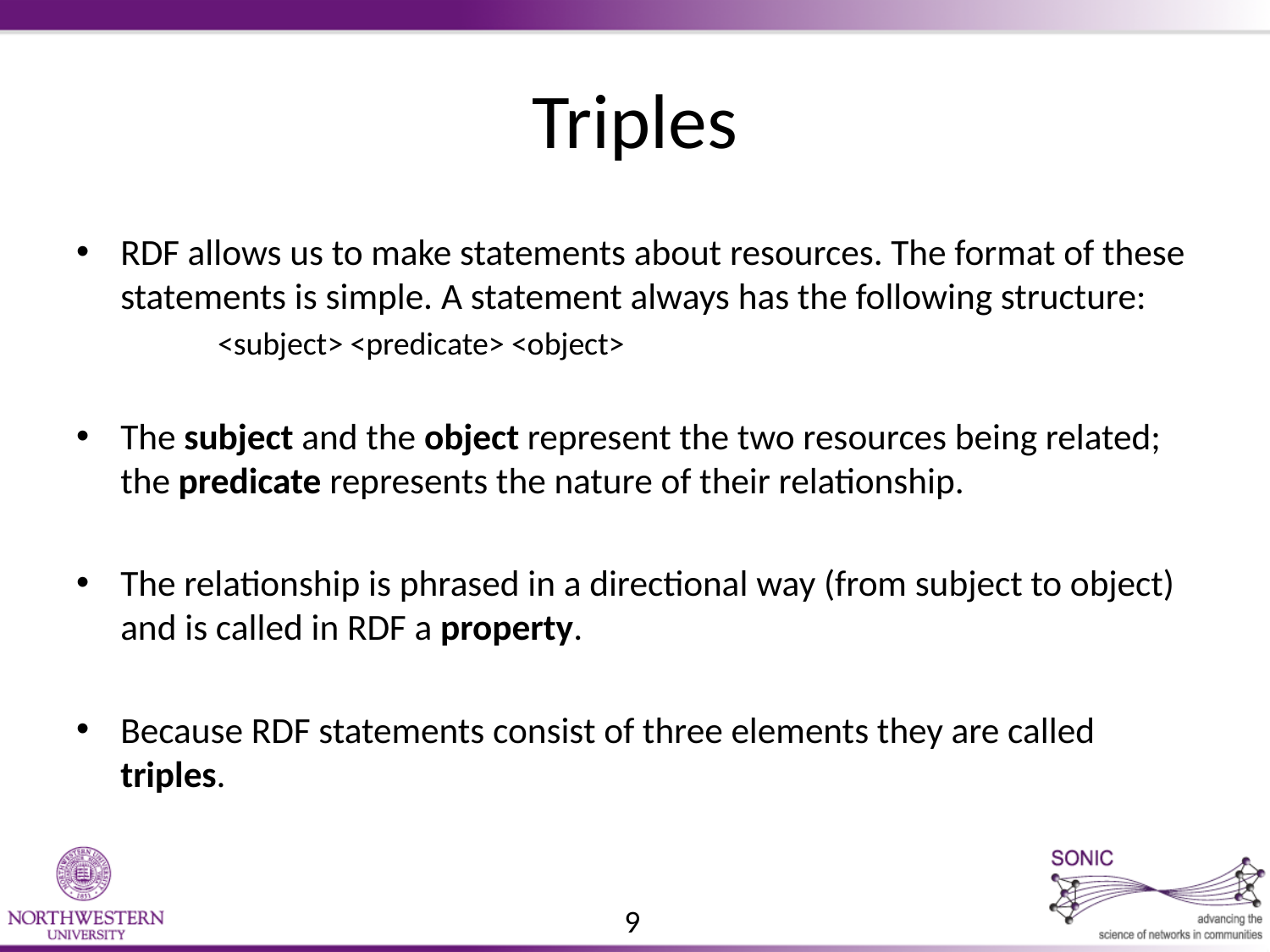

# Triples
RDF allows us to make statements about resources. The format of these statements is simple. A statement always has the following structure:
      		<subject> <predicate> <object>

The subject and the object represent the two resources being related; the predicate represents the nature of their relationship.

The relationship is phrased in a directional way (from subject to object) and is called in RDF a property.

Because RDF statements consist of three elements they are called triples.

9